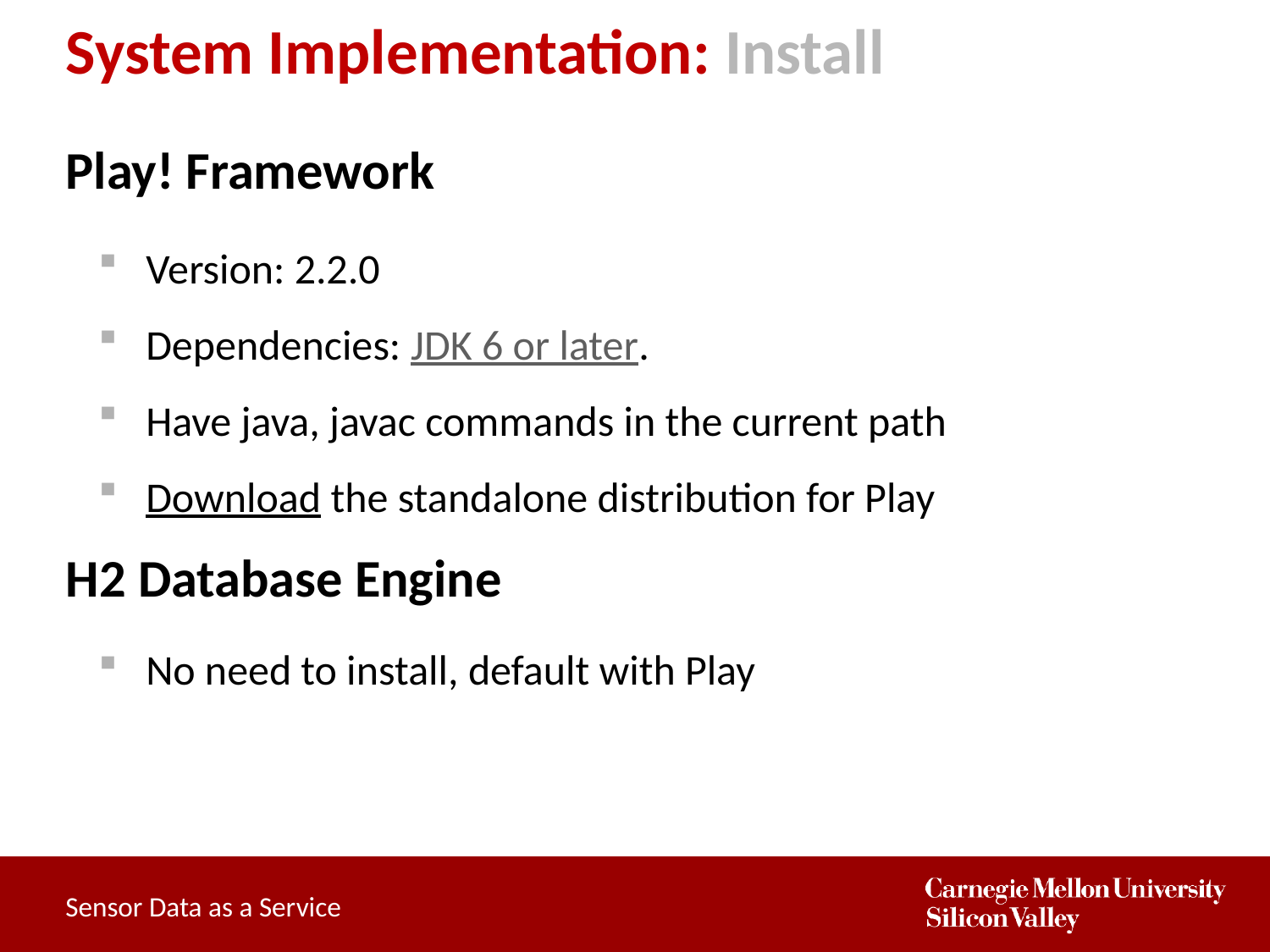

# System Implementation: Install
Play! Framework
Version: 2.2.0
Dependencies: JDK 6 or later.
Have java, javac commands in the current path
Download the standalone distribution for Play
H2 Database Engine
No need to install, default with Play